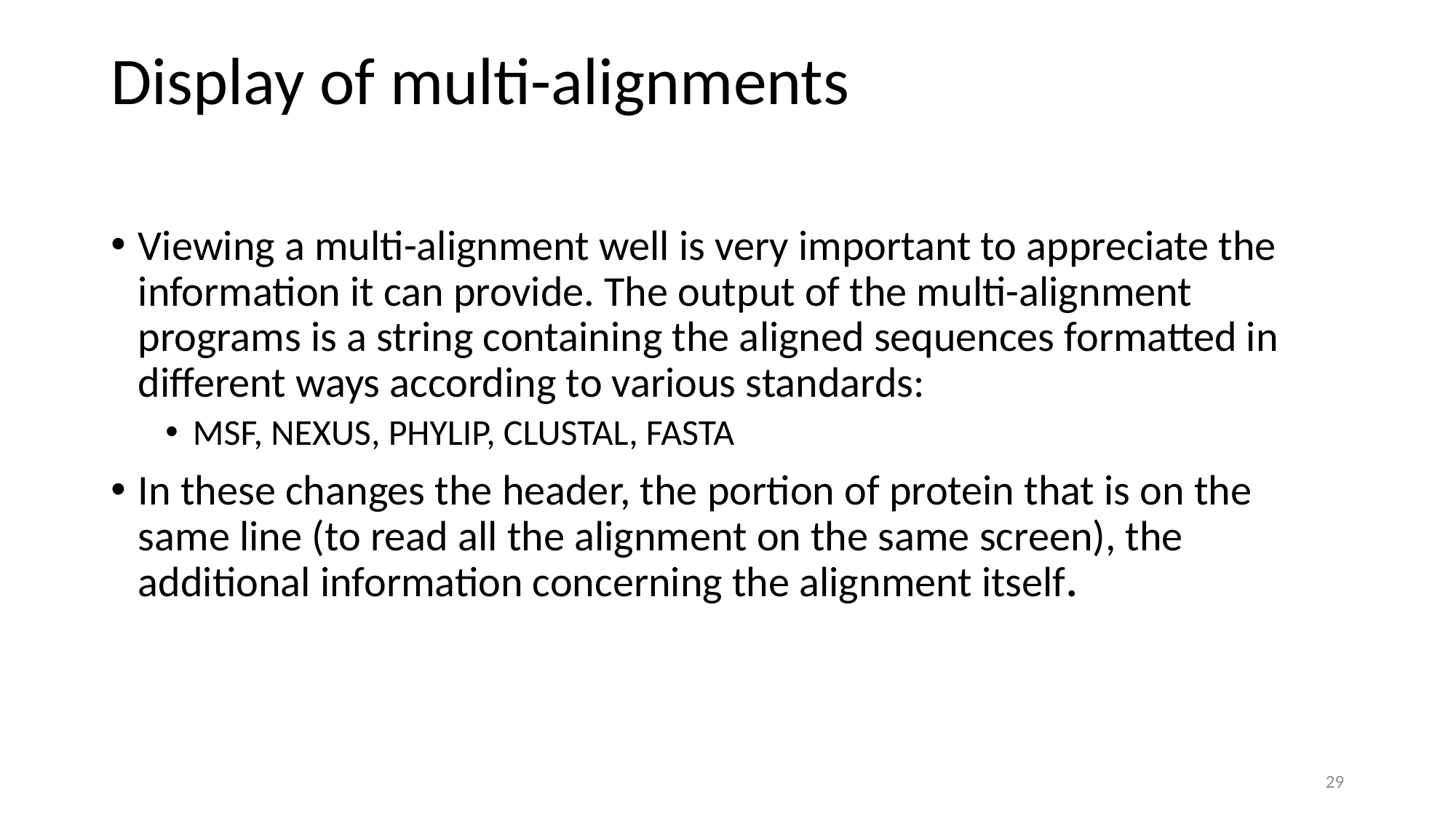

# Display of multi-alignments
Viewing a multi-alignment well is very important to appreciate the information it can provide. The output of the multi-alignment programs is a string containing the aligned sequences formatted in different ways according to various standards:
MSF, NEXUS, PHYLIP, CLUSTAL, FASTA
In these changes the header, the portion of protein that is on the same line (to read all the alignment on the same screen), the additional information concerning the alignment itself.
29